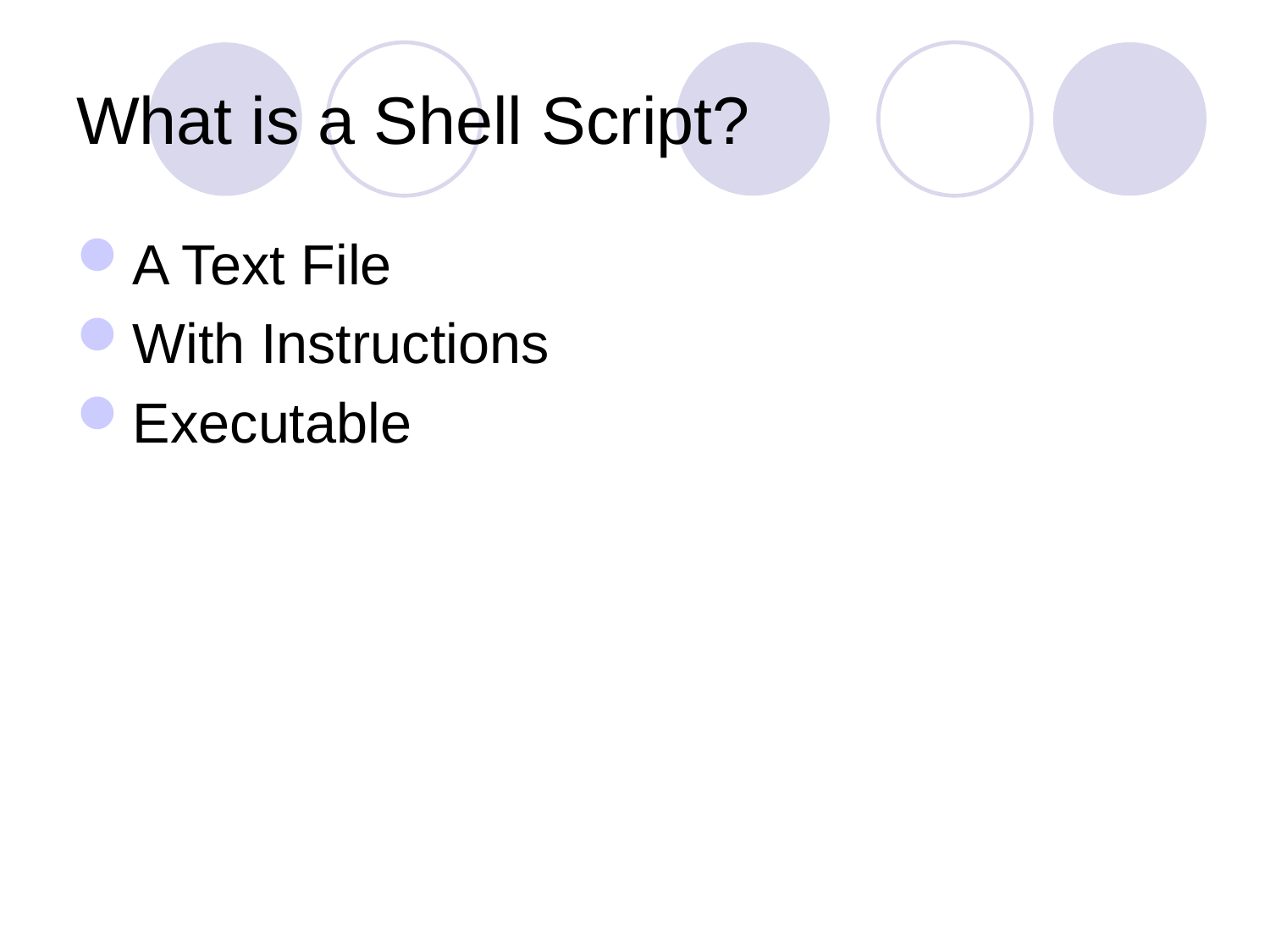

# What is a Shell Script?
A Text File
With Instructions
Executable